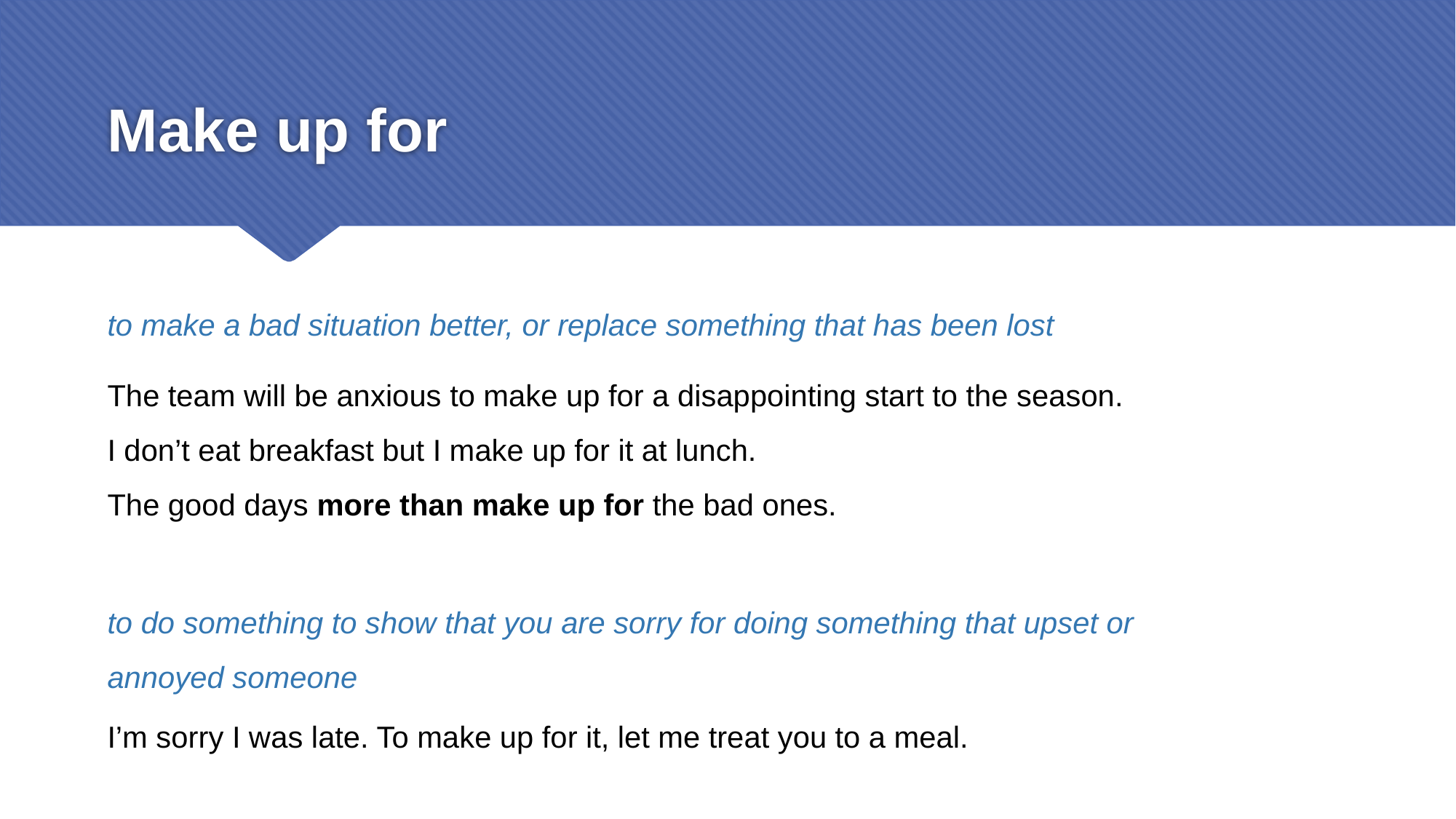

# Make up for
to make a bad situation better, or replace something that has been lost
The team will be anxious to make up for a disappointing start to the season.
I don’t eat breakfast but I make up for it at lunch.
The good days more than make up for the bad ones.
to do something to show that you are sorry for doing something that upset or annoyed someone
I’m sorry I was late. To make up for it, let me treat you to a meal.